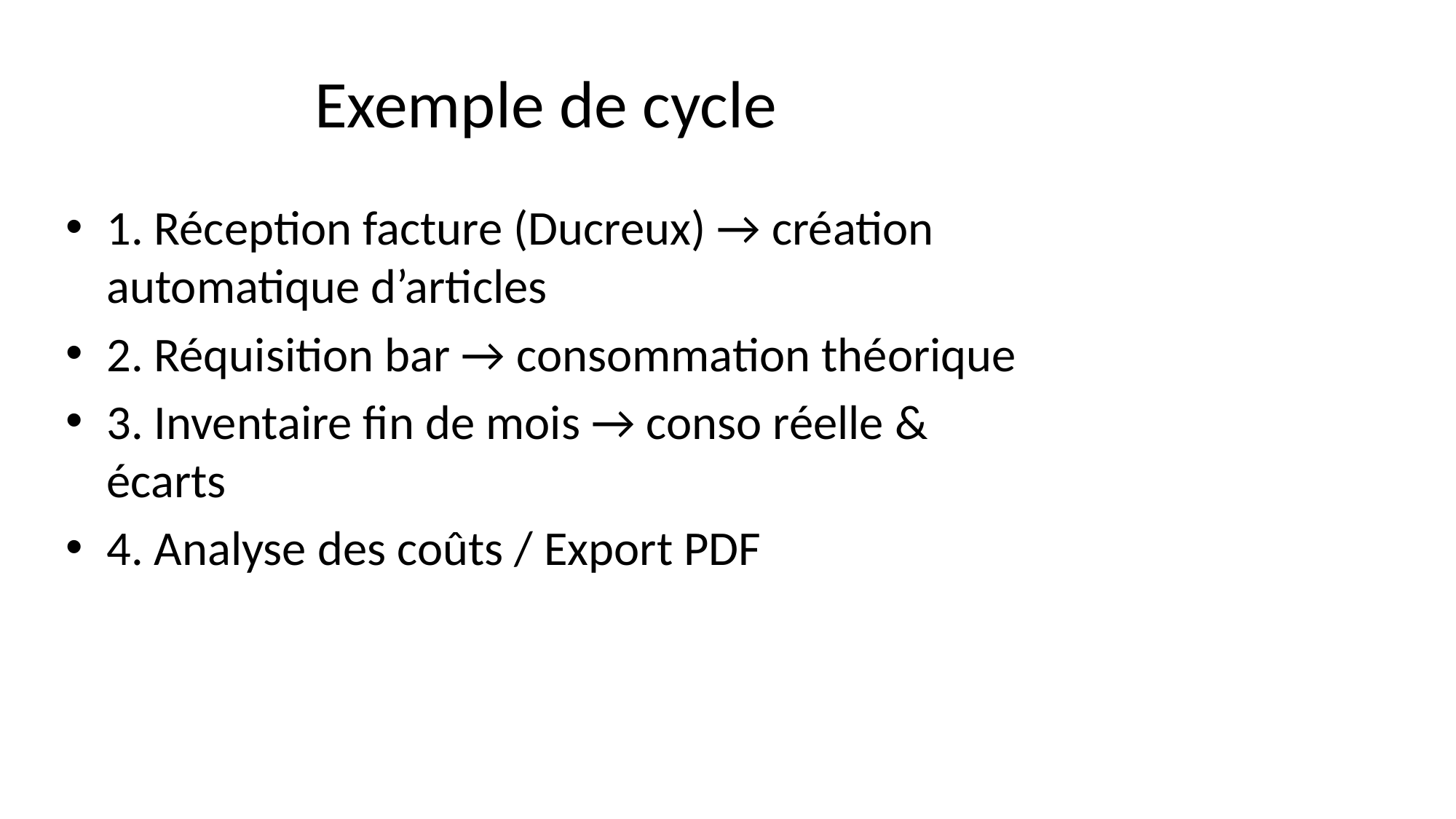

# Exemple de cycle
1. Réception facture (Ducreux) → création automatique d’articles
2. Réquisition bar → consommation théorique
3. Inventaire fin de mois → conso réelle & écarts
4. Analyse des coûts / Export PDF